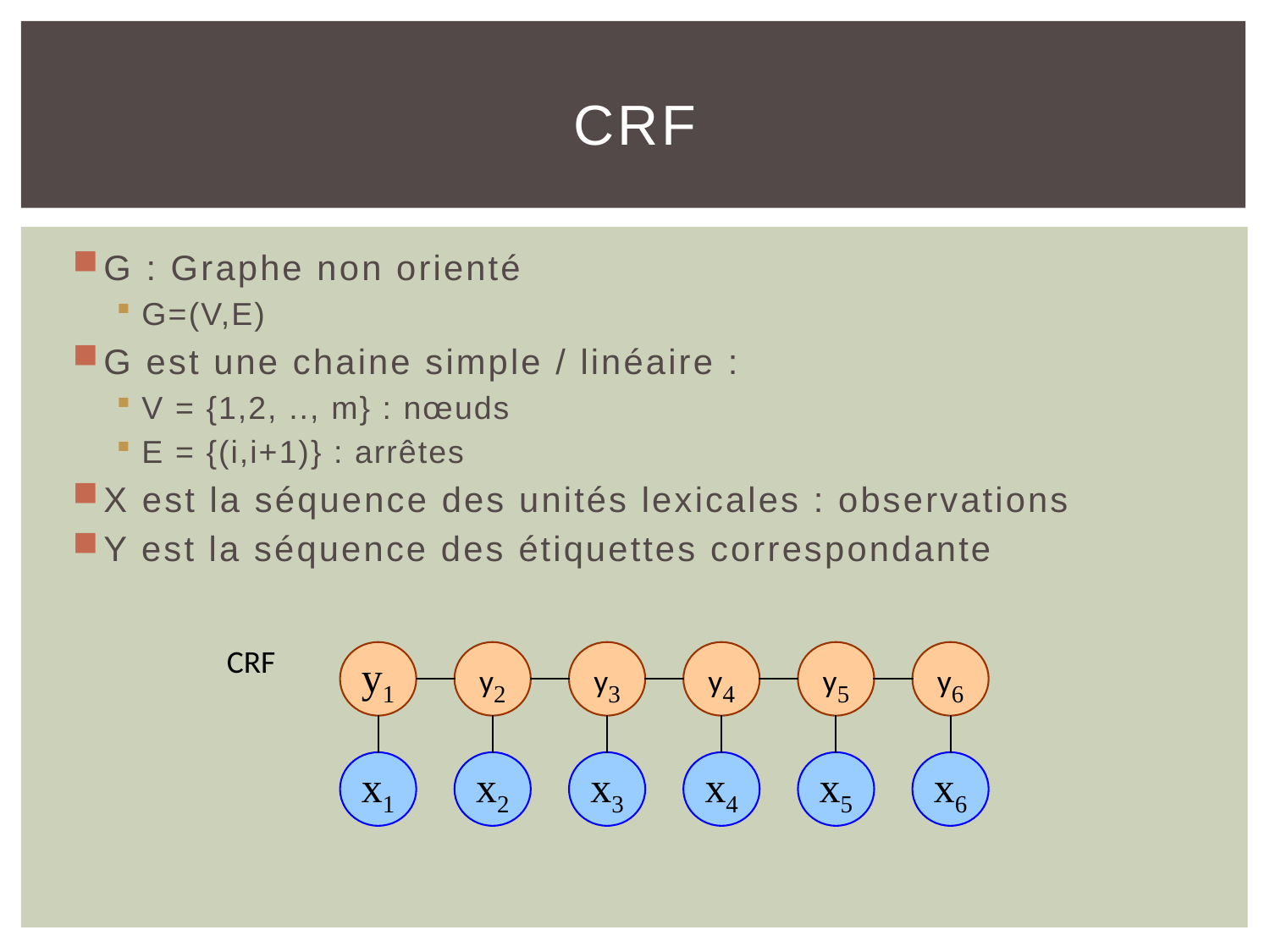

# CRF
G : Graphe non orienté
G=(V,E)
G est une chaine simple / linéaire :
V = {1,2, .., m} : nœuds
E = {(i,i+1)} : arrêtes
X est la séquence des unités lexicales : observations
Y est la séquence des étiquettes correspondante
CRF
y1
y2
y3
y4
y5
y6
x1
x2
x3
x4
x5
x6